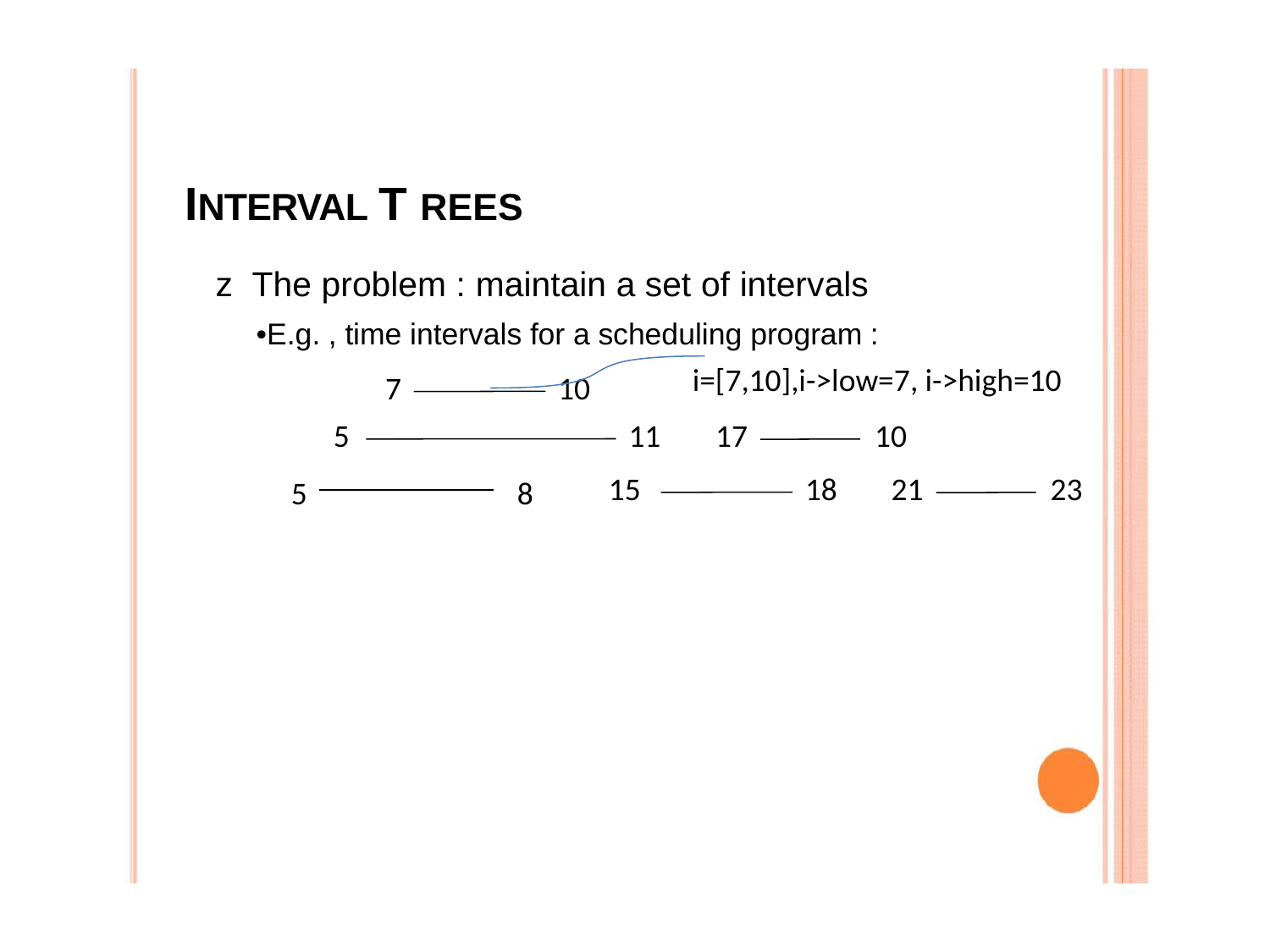

INTERVAL T REES
z The problem : maintain a set of intervals
•E.g. , time intervals for a scheduling program :

i=[7,10],i->low=7, i->high=10
7
10
5
11
17
10
15
18
21
23
5
8